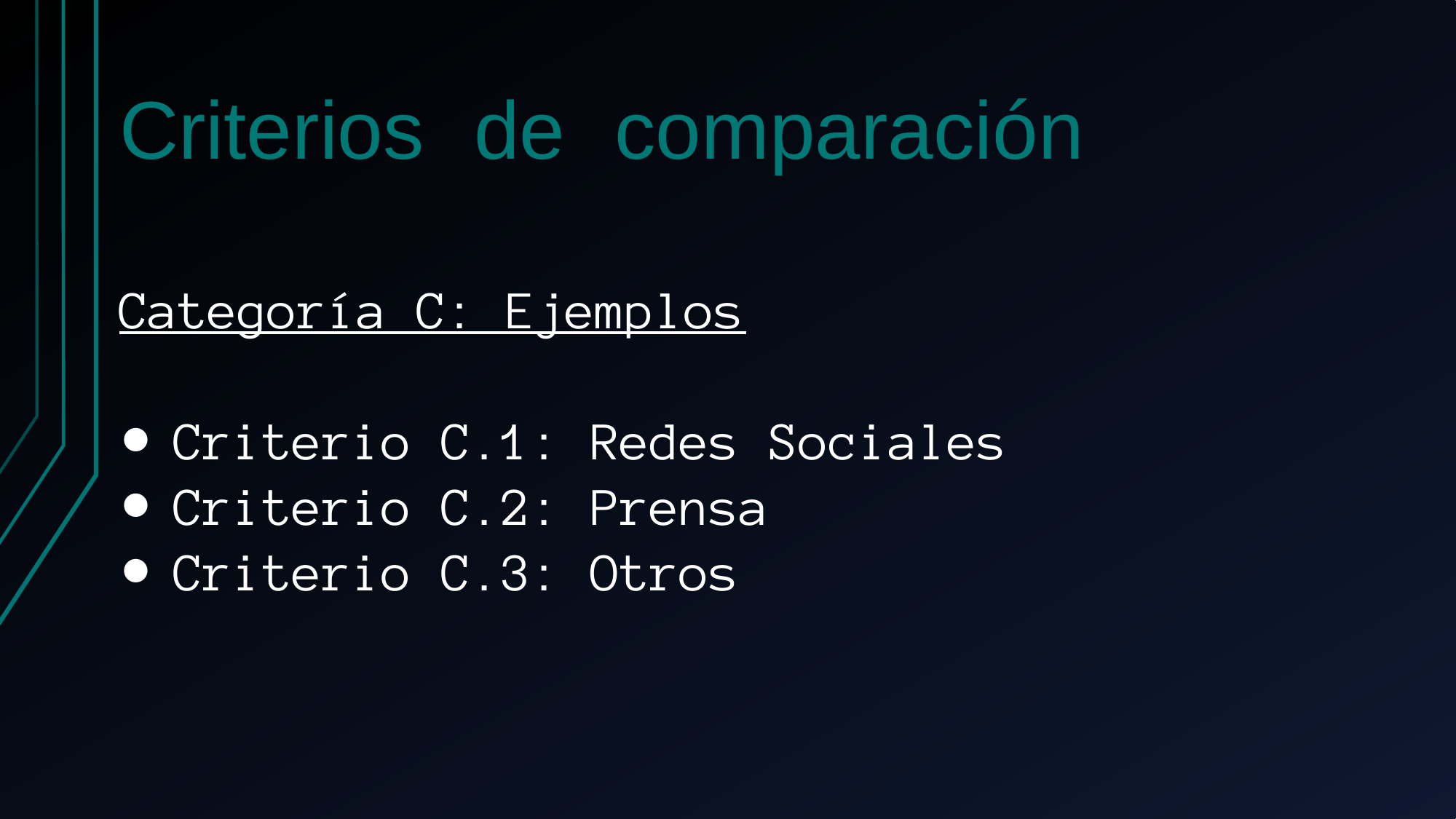

Criterios de comparación
Categoría C: Ejemplos

Criterio C.1: Redes Sociales
Criterio C.2: Prensa
Criterio C.3: Otros